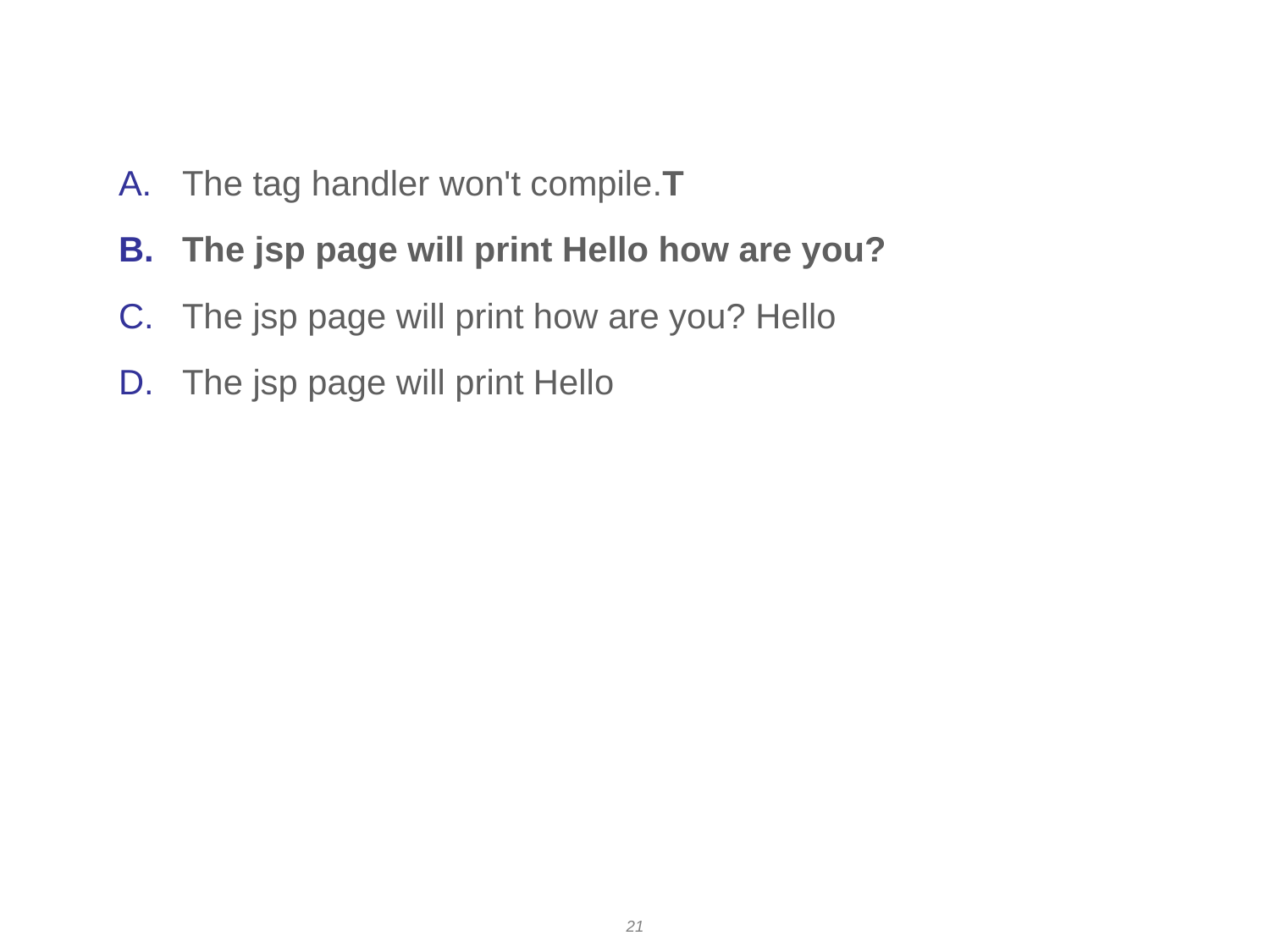

The tag handler won't compile.T
The jsp page will print Hello how are you?
The jsp page will print how are you? Hello
The jsp page will print Hello

21